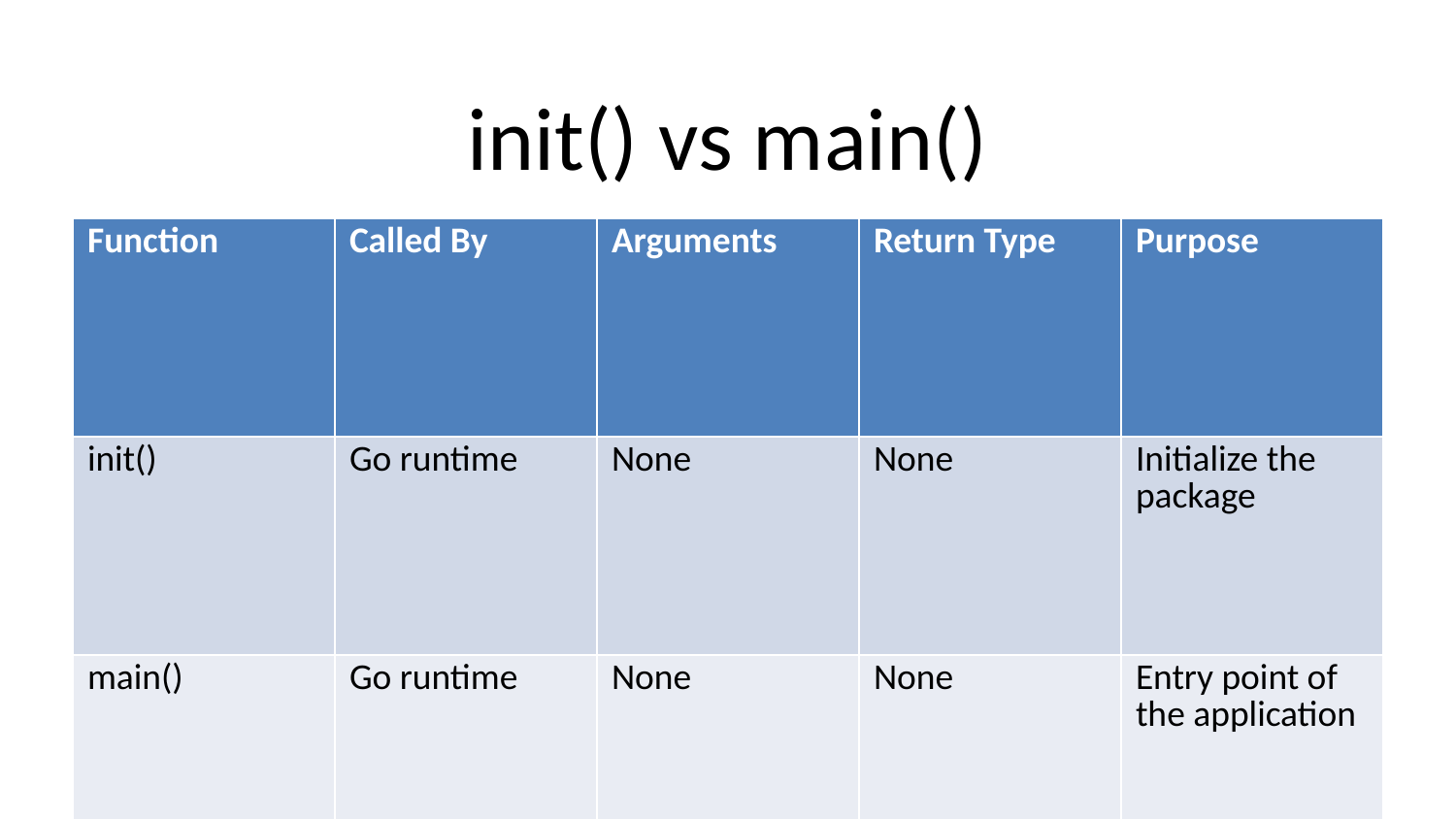

# init() vs main()
| Function | Called By | Arguments | Return Type | Purpose |
| --- | --- | --- | --- | --- |
| init() | Go runtime | None | None | Initialize the package |
| main() | Go runtime | None | None | Entry point of the application |